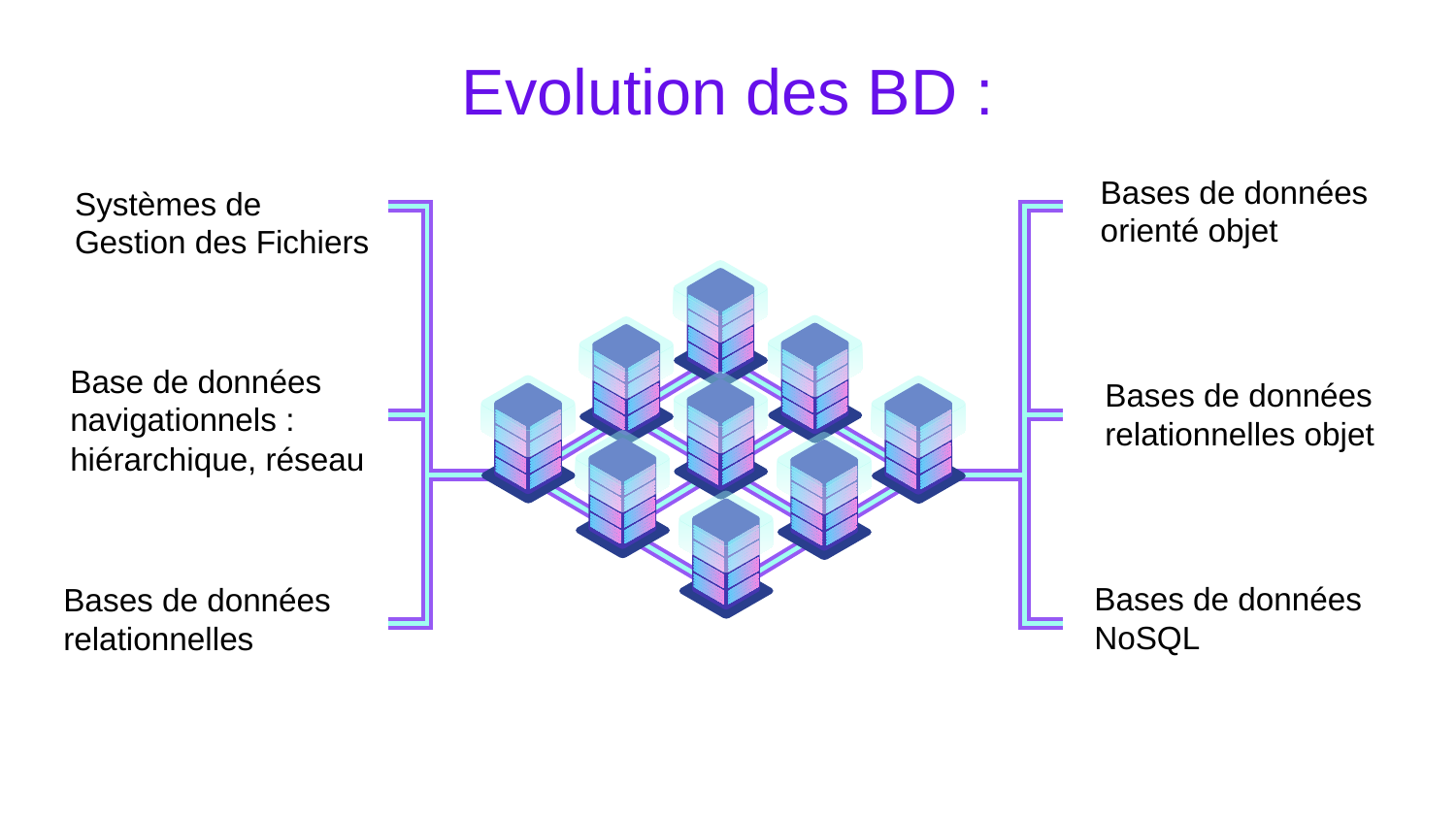

# Evolution des BD :
Bases de données orienté objet
Systèmes de Gestion des Fichiers

Bases de données relationnelles objet
Base de données navigationnels : hiérarchique, réseau
Bases de données NoSQL
Bases de données relationnelles